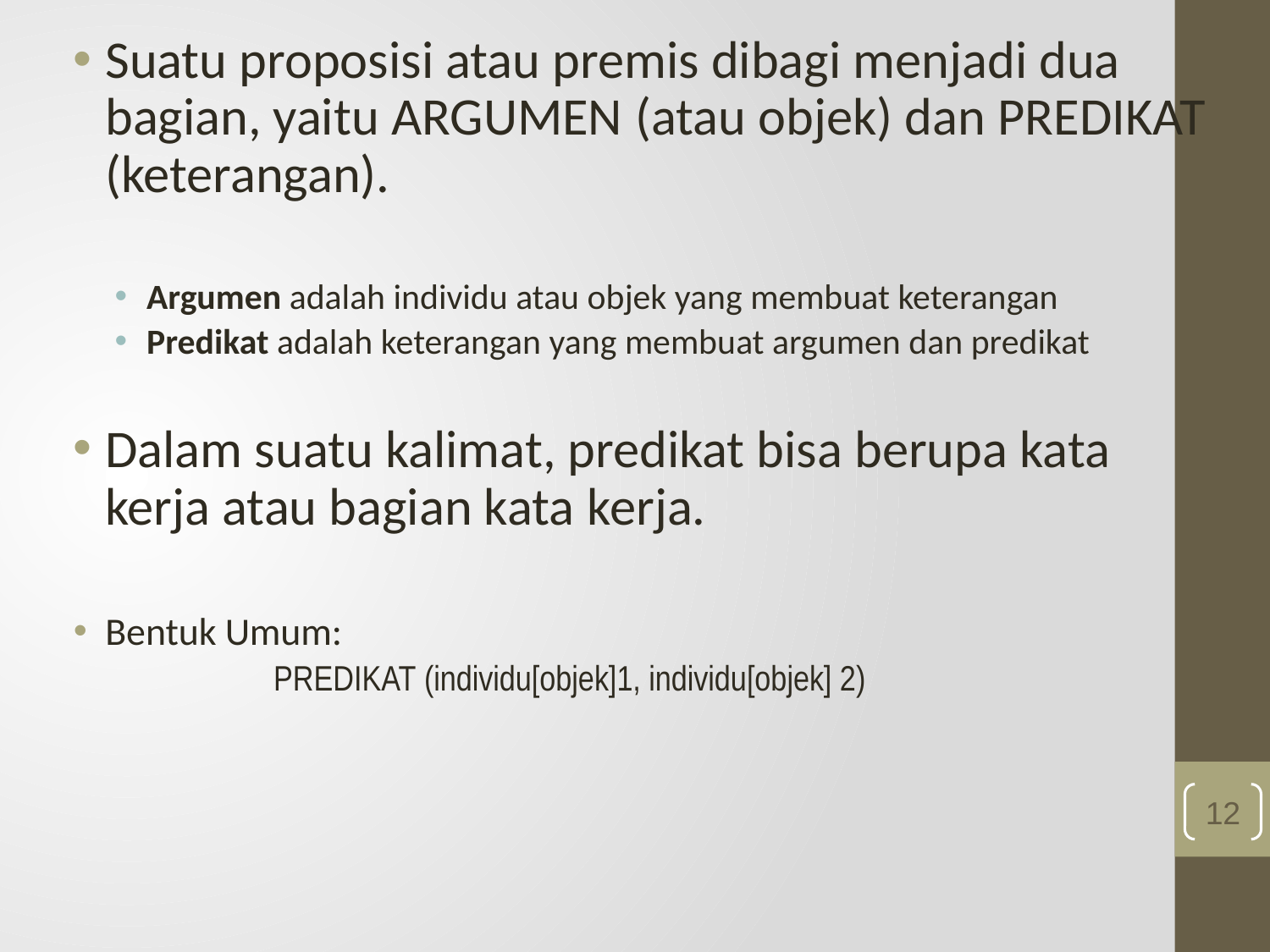

Suatu proposisi atau premis dibagi menjadi dua bagian, yaitu ARGUMEN (atau objek) dan PREDIKAT (keterangan).

Argumen adalah individu atau objek yang membuat keterangan
Predikat adalah keterangan yang membuat argumen dan predikat

Dalam suatu kalimat, predikat bisa berupa kata kerja atau bagian kata kerja.

Bentuk Umum:
		PREDIKAT (individu[objek]1, individu[objek] 2)
12